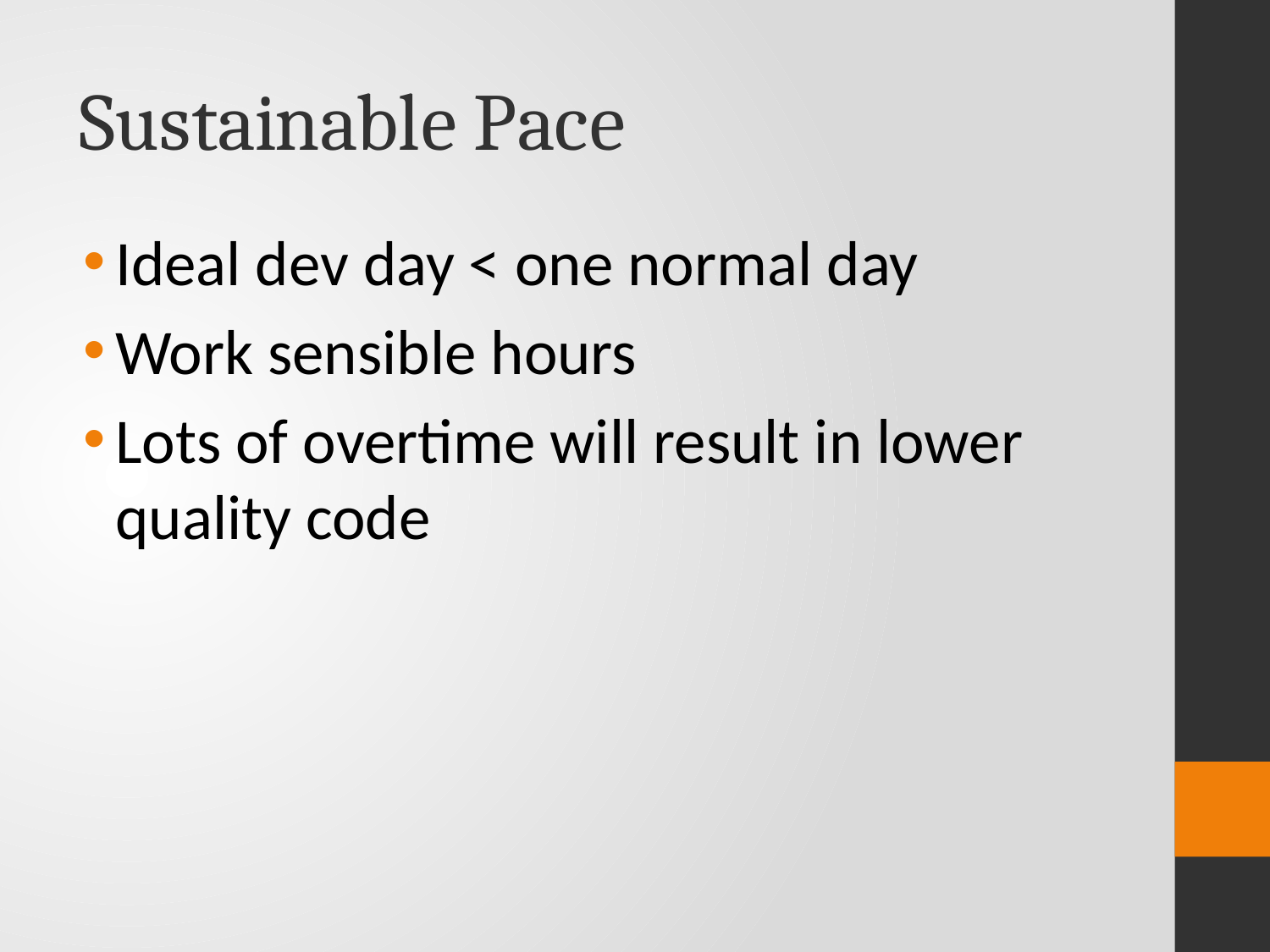

# Sustainable Pace
Ideal dev day < one normal day
Work sensible hours
Lots of overtime will result in lower quality code